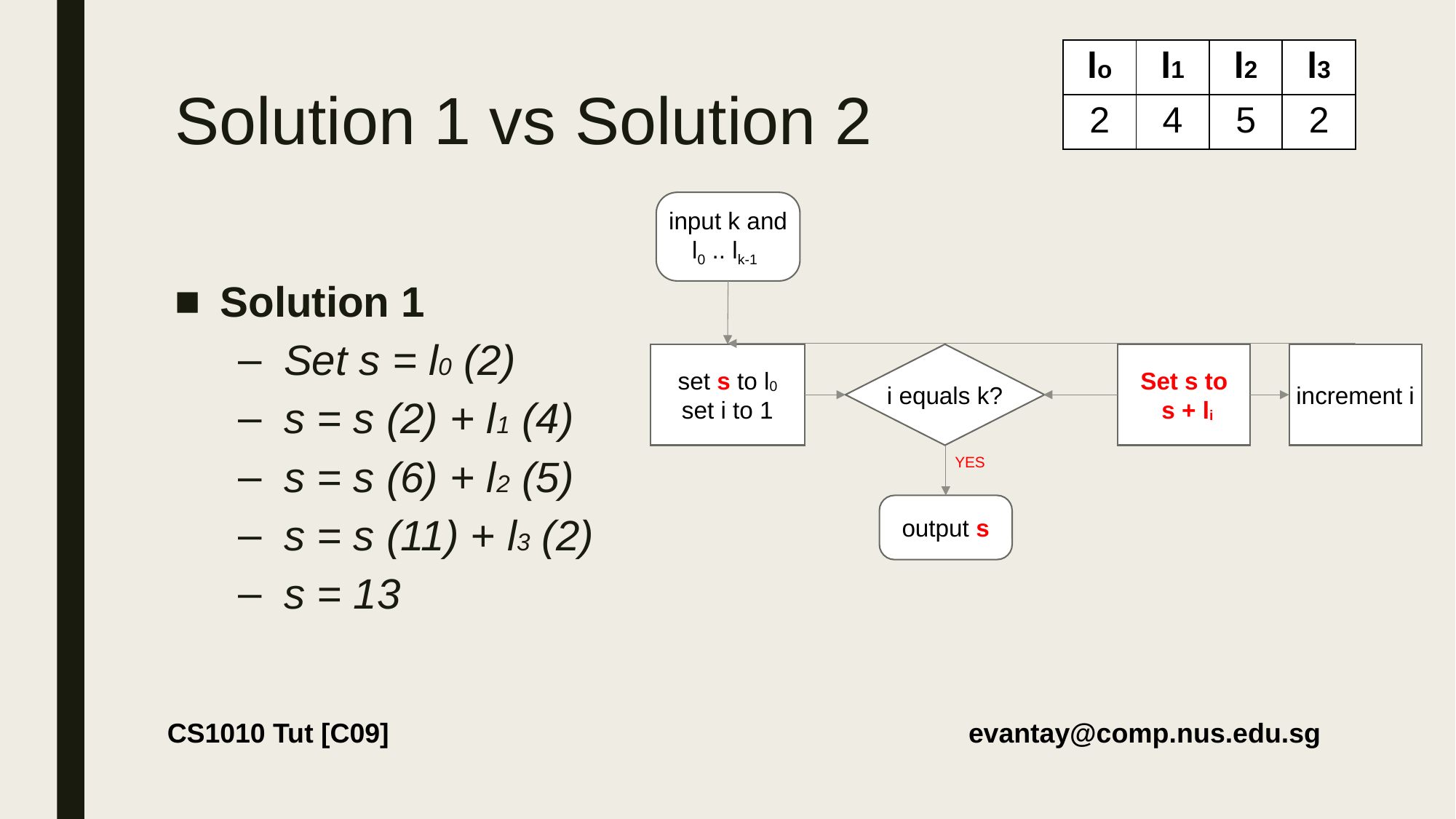

| lo | l1 | l2 | l3 |
| --- | --- | --- | --- |
| 2 | 4 | 5 | 2 |
# Solution 1 vs Solution 2
input k and l0 .. lk-1
Solution 1
Set s = l0 (2)
s = s (2) + l1 (4)
s = s (6) + l2 (5)
s = s (11) + l3 (2)
s = 13
set s to l0
set i to 1
i equals k?
Set s to
 s + li
increment i
YES
output s